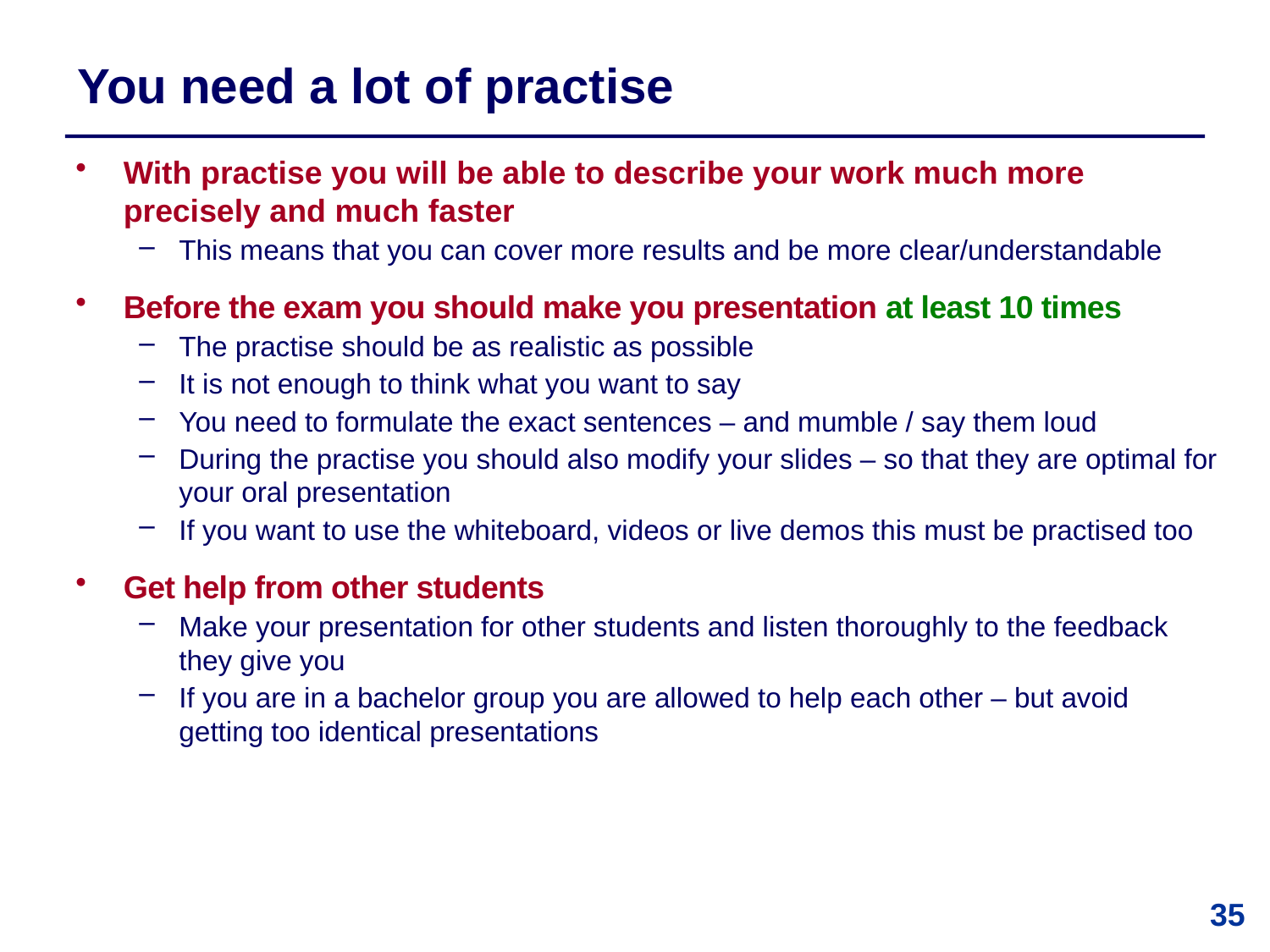

# You need a lot of practise
With practise you will be able to describe your work much more precisely and much faster
This means that you can cover more results and be more clear/understandable
Before the exam you should make you presentation at least 10 times
The practise should be as realistic as possible
It is not enough to think what you want to say
You need to formulate the exact sentences – and mumble / say them loud
During the practise you should also modify your slides – so that they are optimal for your oral presentation
If you want to use the whiteboard, videos or live demos this must be practised too
Get help from other students
Make your presentation for other students and listen thoroughly to the feedback they give you
If you are in a bachelor group you are allowed to help each other – but avoid getting too identical presentations
35